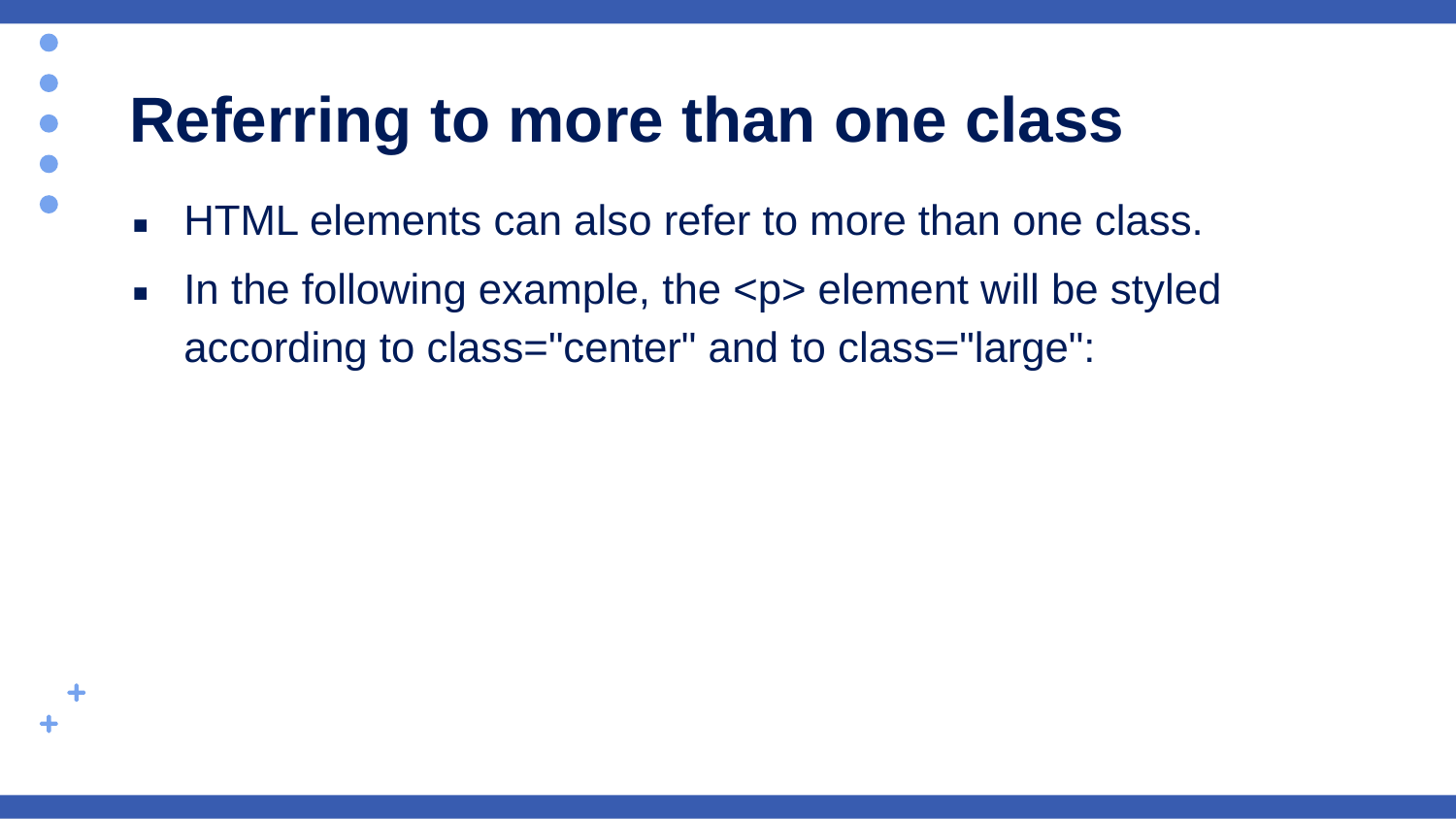

# Referring to more than one class
HTML elements can also refer to more than one class.
In the following example, the <p> element will be styled according to class="center" and to class="large":